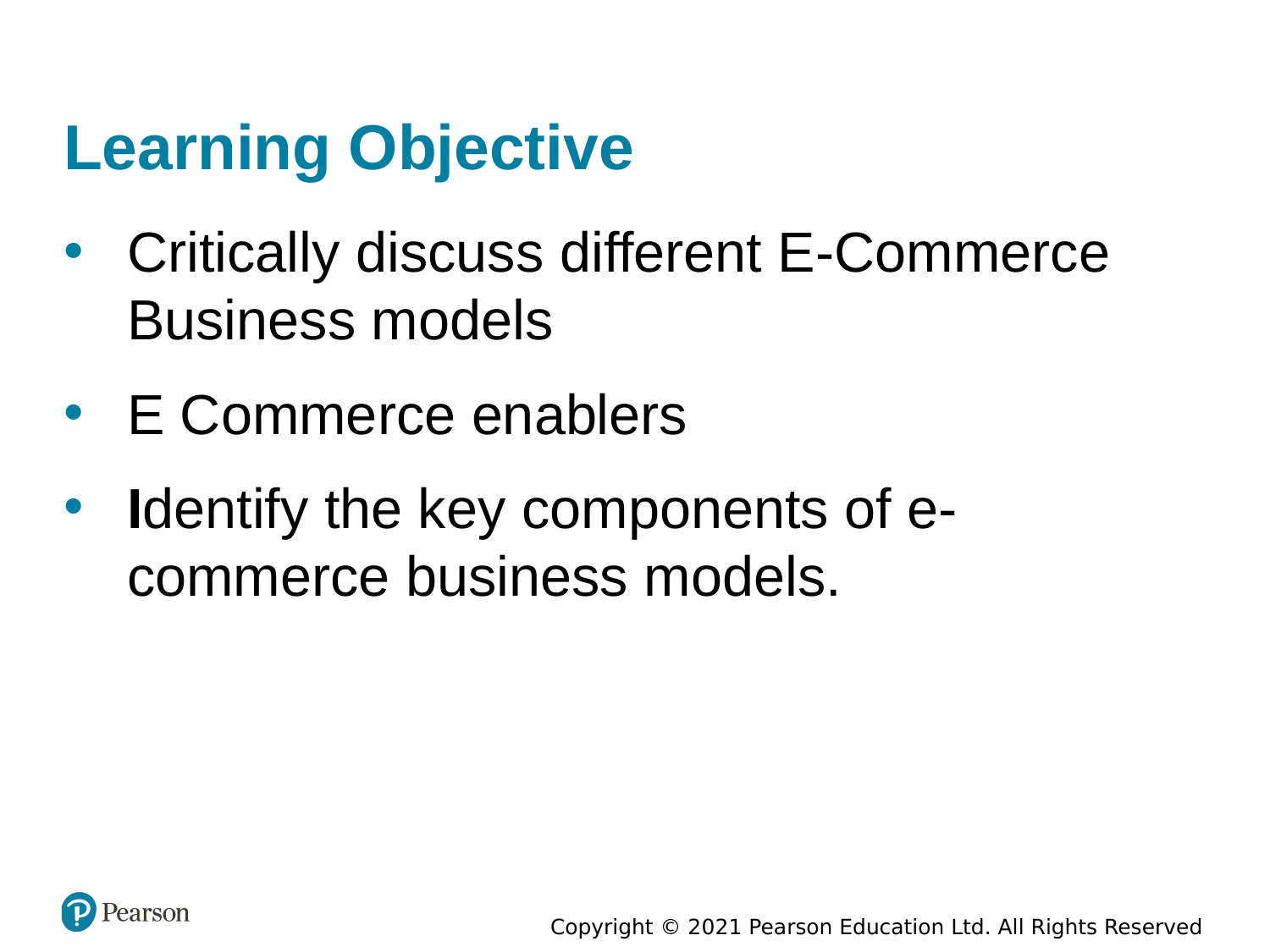

# Learning Objective
Critically discuss different E-Commerce Business models
E Commerce enablers
Identify the key components of e-commerce business models.